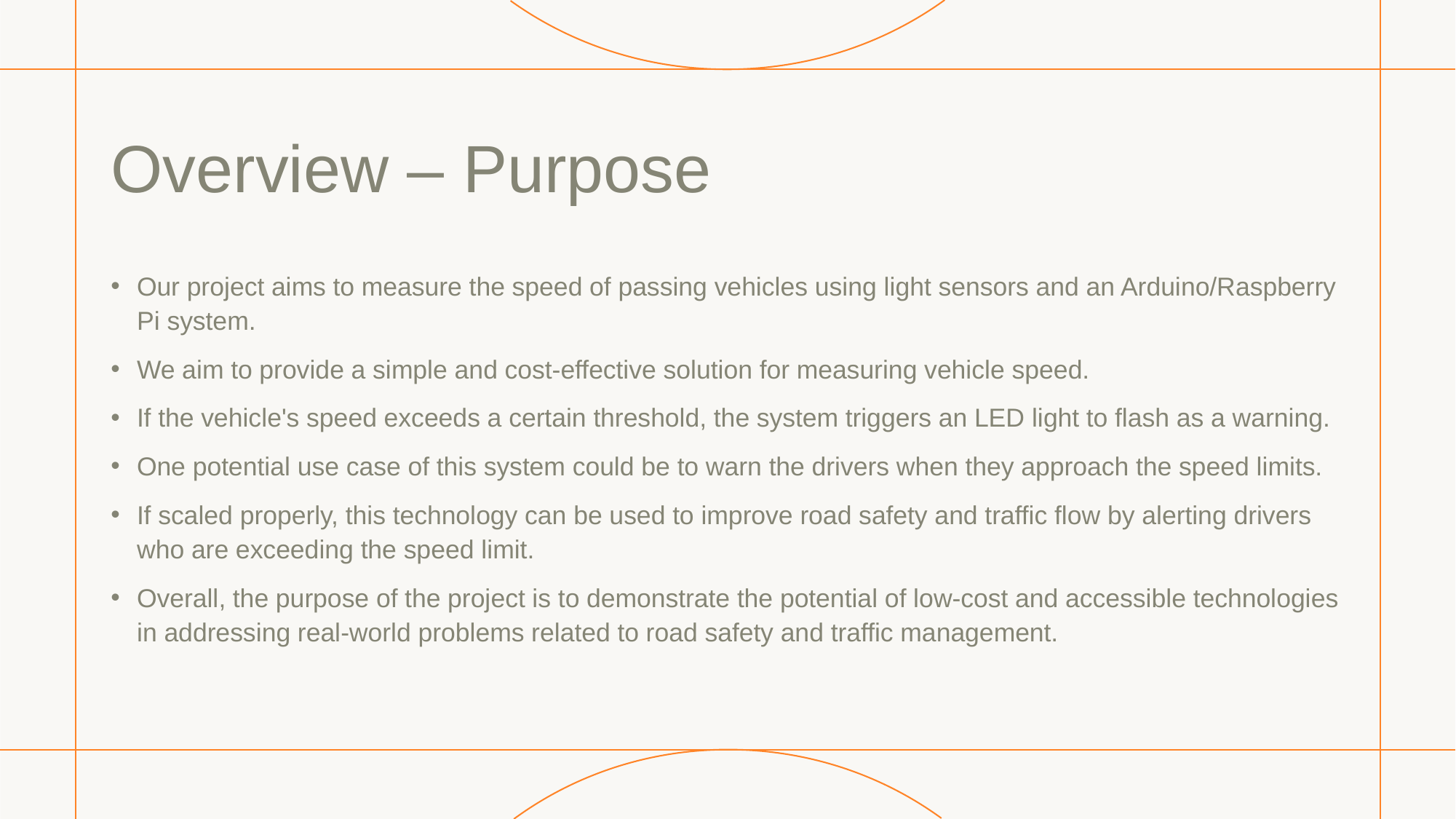

# Overview – Purpose
Our project aims to measure the speed of passing vehicles using light sensors and an Arduino/Raspberry Pi system.
We aim to provide a simple and cost-effective solution for measuring vehicle speed.
If the vehicle's speed exceeds a certain threshold, the system triggers an LED light to flash as a warning.
One potential use case of this system could be to warn the drivers when they approach the speed limits.
If scaled properly, this technology can be used to improve road safety and traffic flow by alerting drivers who are exceeding the speed limit.
Overall, the purpose of the project is to demonstrate the potential of low-cost and accessible technologies in addressing real-world problems related to road safety and traffic management.